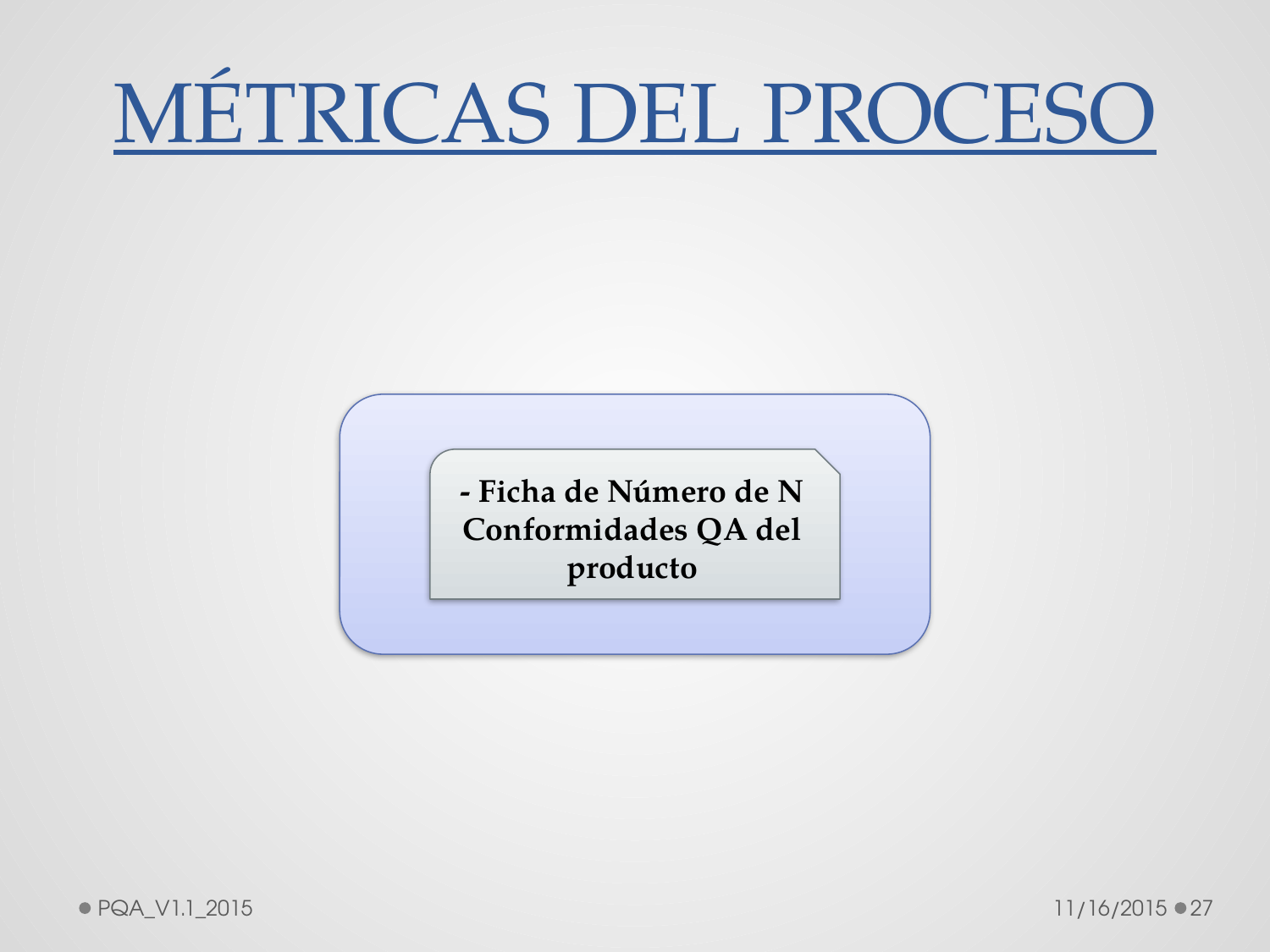

# MÉTRICAS DEL PROCESO

- Ficha de Número de N Conformidades QA del producto
PQA_V1.1_2015
11/16/2015
27